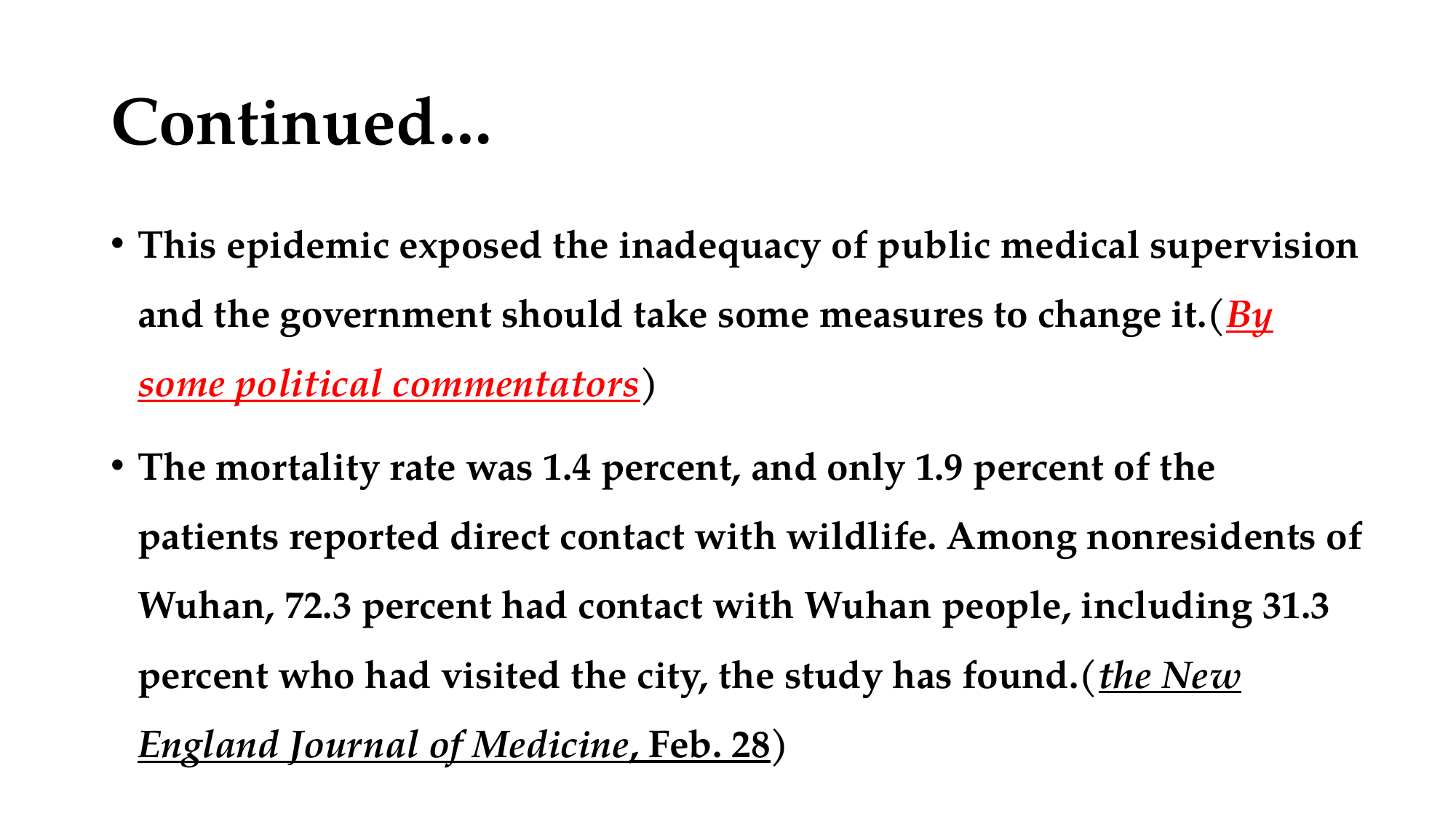

# Continued…
This epidemic exposed the inadequacy of public medical supervision and the government should take some measures to change it.(By some political commentators)
The mortality rate was 1.4 percent, and only 1.9 percent of the patients reported direct contact with wildlife. Among nonresidents of Wuhan, 72.3 percent had contact with Wuhan people, including 31.3 percent who had visited the city, the study has found.(the New England Journal of Medicine, Feb. 28)